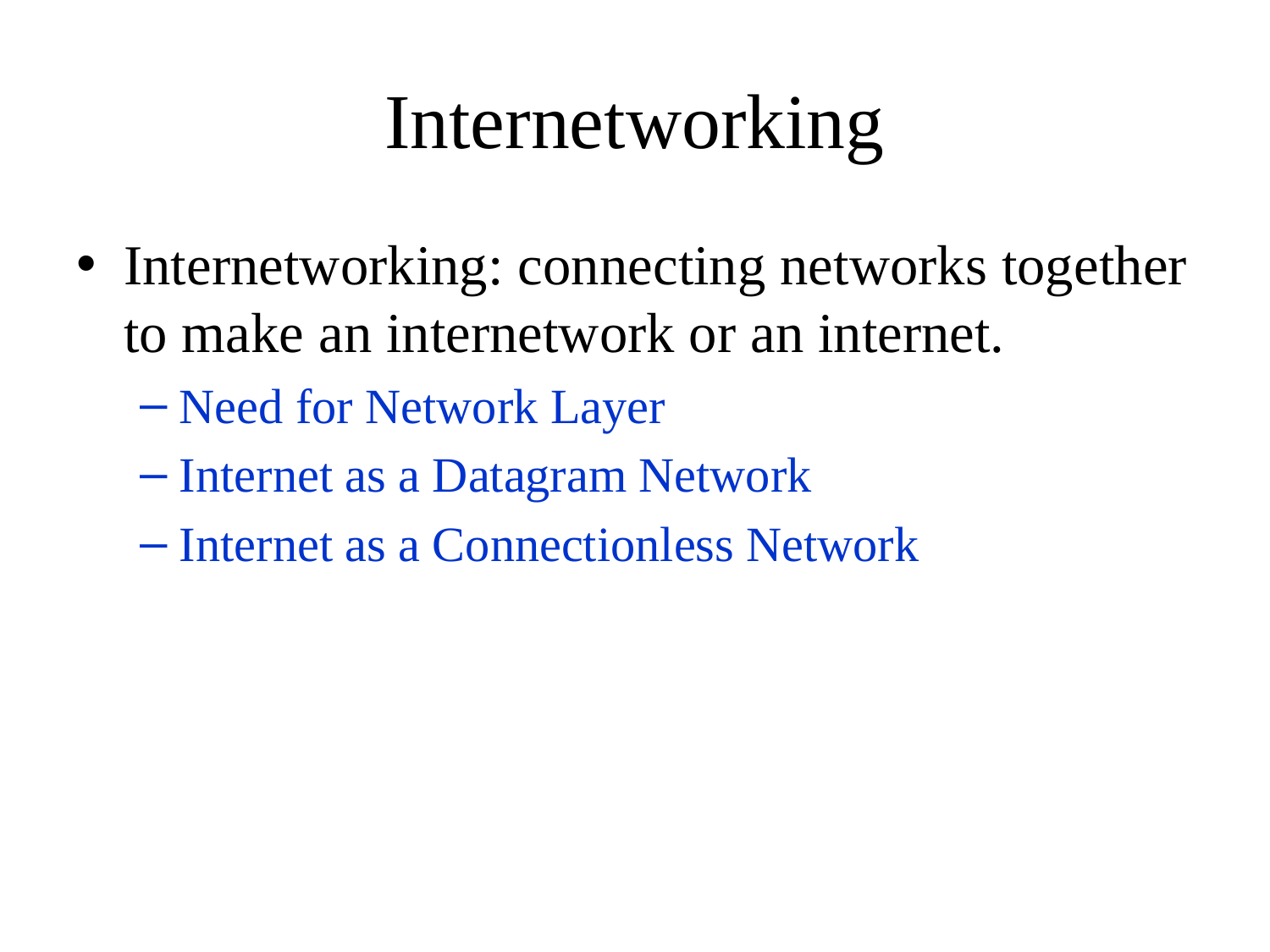

# Internetworking
Internetworking: connecting networks together to make an internetwork or an internet.
Need for Network Layer
Internet as a Datagram Network
Internet as a Connectionless Network